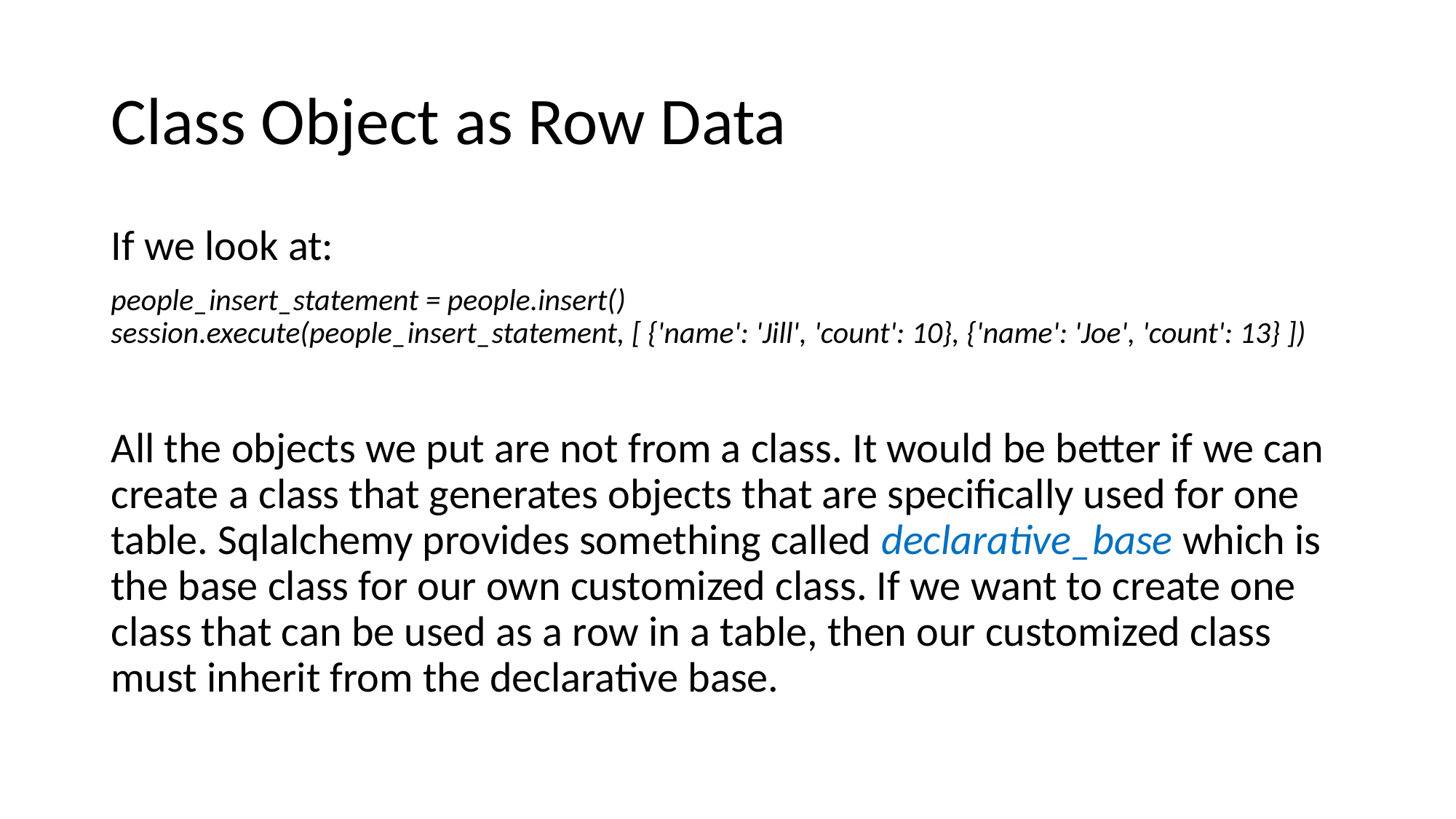

# Class Object as Row Data
If we look at:
people_insert_statement = people.insert()
session.execute(people_insert_statement, [ {'name': 'Jill', 'count': 10}, {'name': 'Joe', 'count': 13} ])

All the objects we put are not from a class. It would be better if we can  create a class that generates objects that are specifically used for one table. Sqlalchemy provides something called declarative_base which is the base class for our own customized class. If we want to create one class that can be used as a row in a table, then our customized class must inherit from the declarative base.